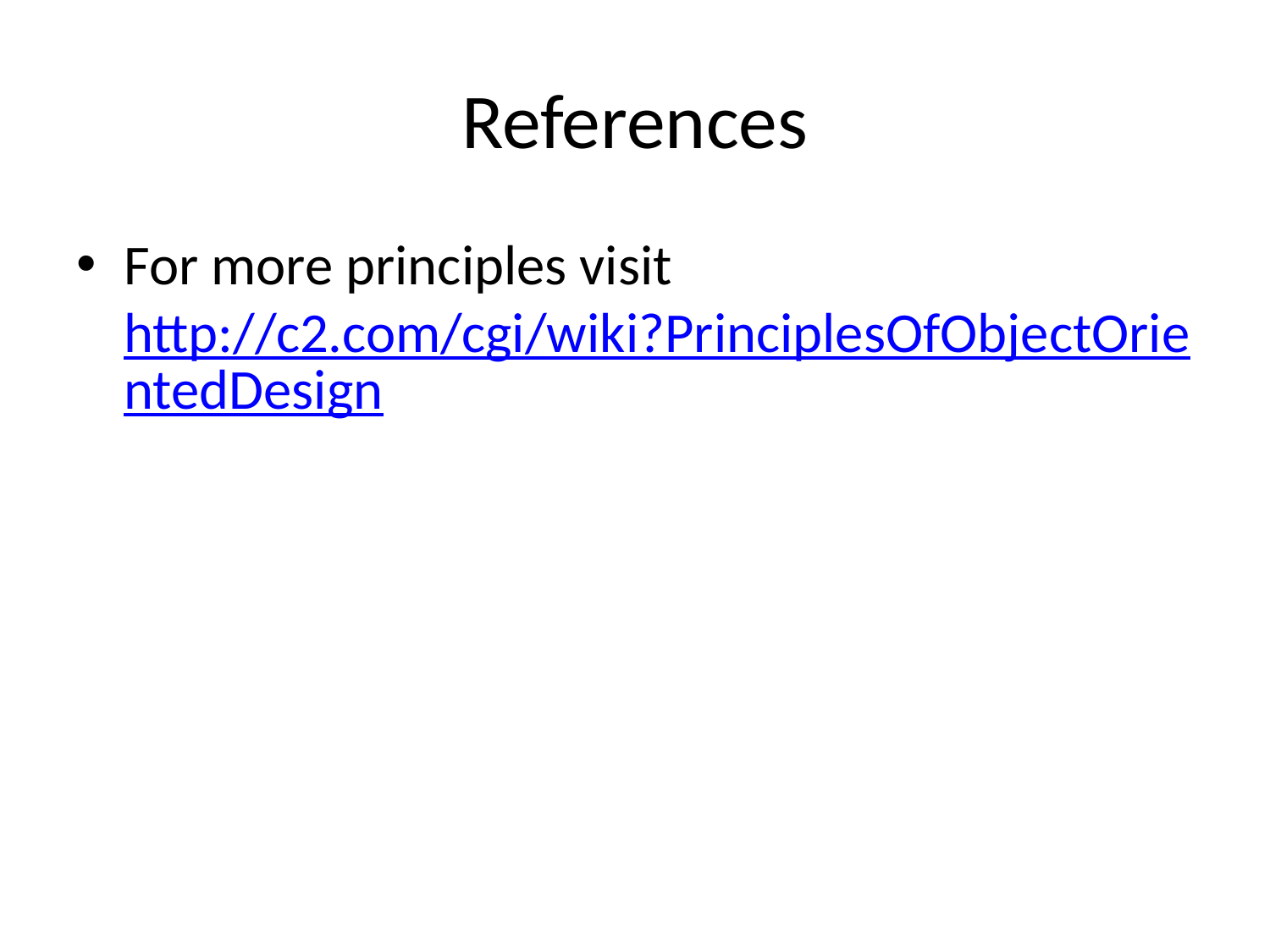

# References
For more principles visit http://c2.com/cgi/wiki?PrinciplesOfObjectOrientedDesign